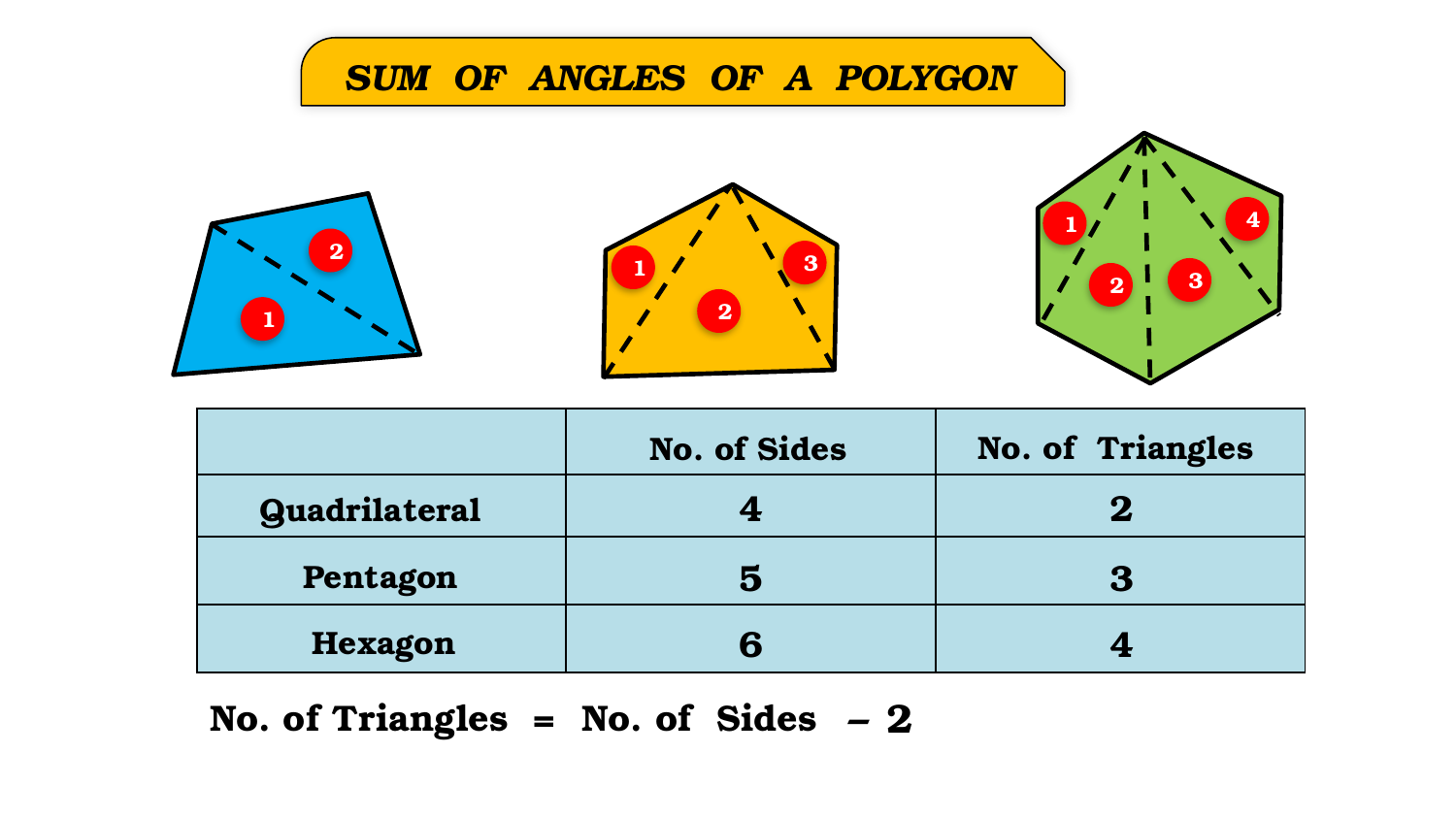

SUM  OF  ANGLES  OF  A  POLYGON

4
1

2
3
1
3
2
2
1
|  |  |  |
| --- | --- | --- |
|  |  |  |
|  |  |  |
|  |  |  |
No. of  Triangles
No. of Sides
4
2
Quadrilateral
5
3
Pentagon
4
6
Hexagon
–
2
No. of Triangles  =
No. of  Sides